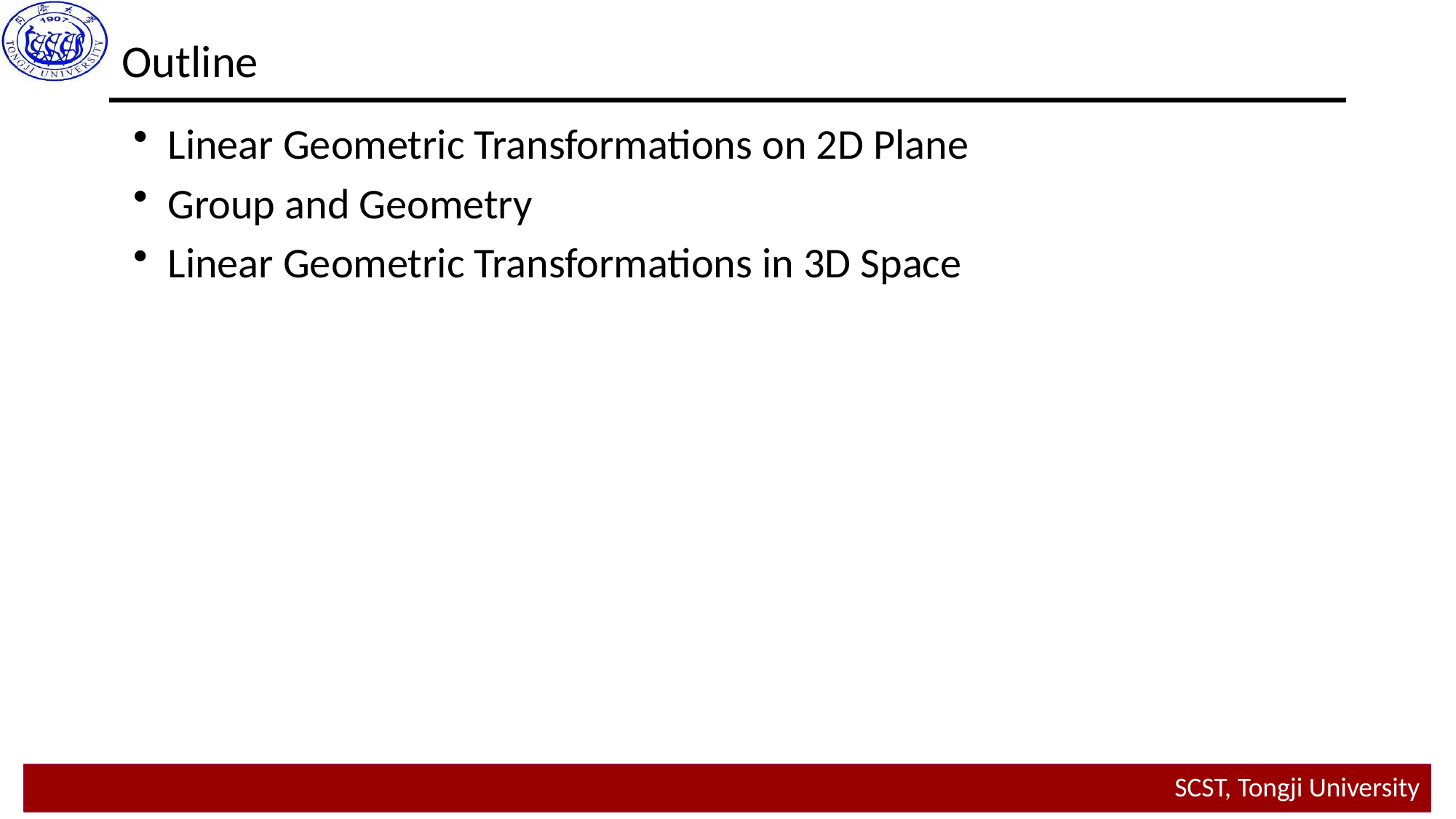

Outline
Linear Geometric Transformations on 2D Plane
Group and Geometry
Linear Geometric Transformations in 3D Space